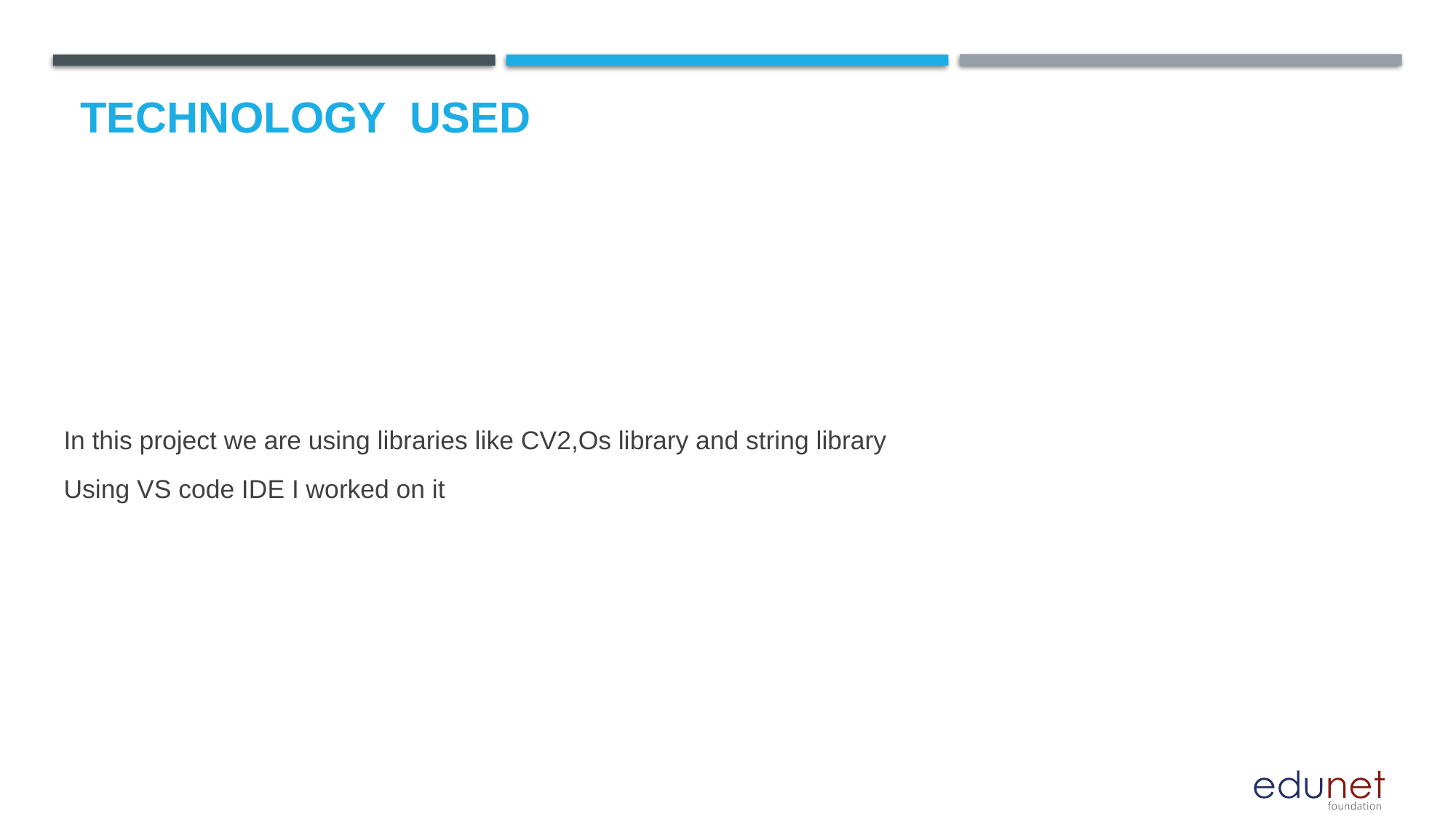

# Technology  used
In this project we are using libraries like CV2,Os library and string library
Using VS code IDE I worked on it